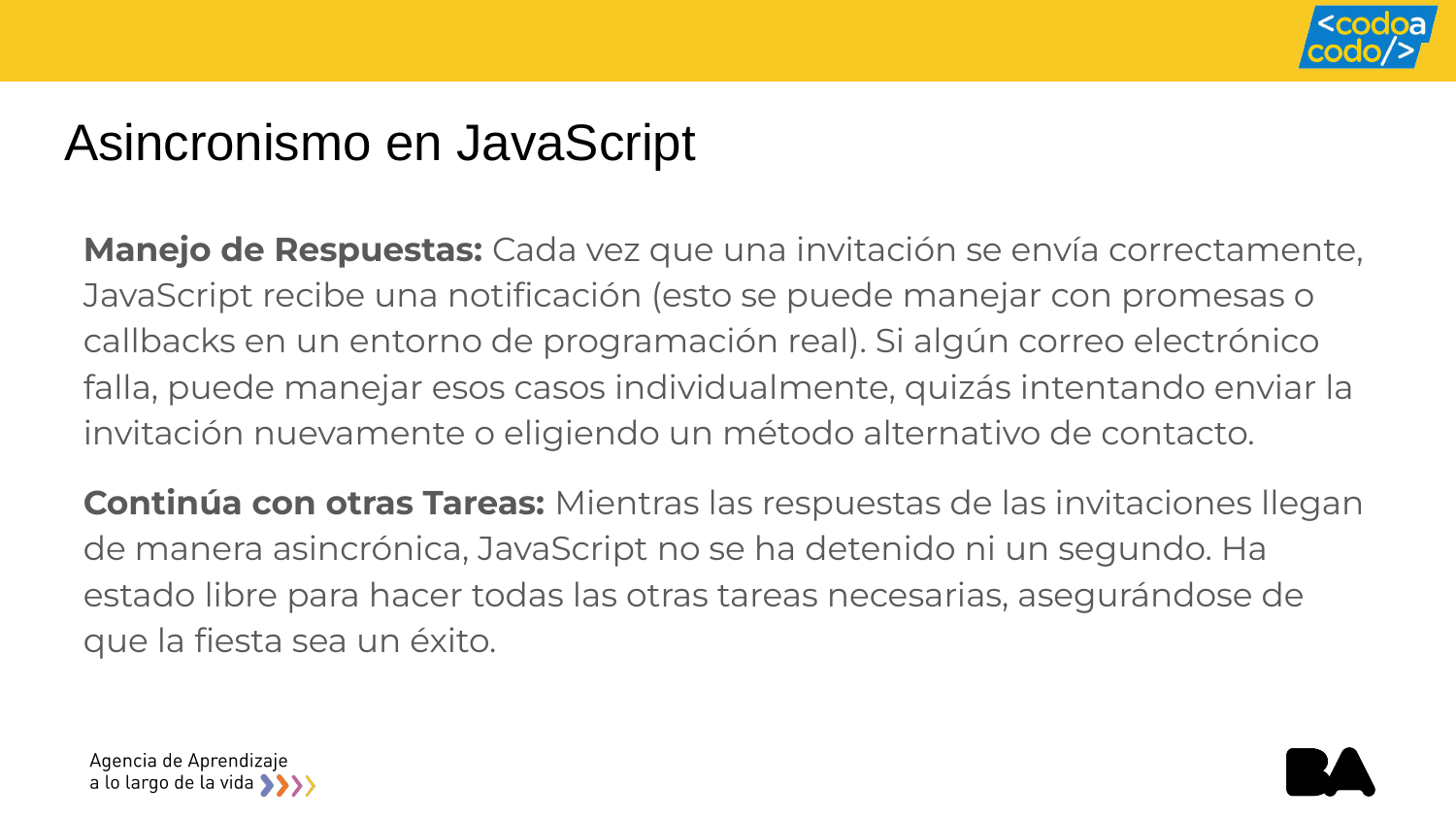

# Asincronismo en JavaScript
Manejo de Respuestas: Cada vez que una invitación se envía correctamente, JavaScript recibe una notificación (esto se puede manejar con promesas o callbacks en un entorno de programación real). Si algún correo electrónico falla, puede manejar esos casos individualmente, quizás intentando enviar la invitación nuevamente o eligiendo un método alternativo de contacto.
Continúa con otras Tareas: Mientras las respuestas de las invitaciones llegan de manera asincrónica, JavaScript no se ha detenido ni un segundo. Ha estado libre para hacer todas las otras tareas necesarias, asegurándose de que la fiesta sea un éxito.